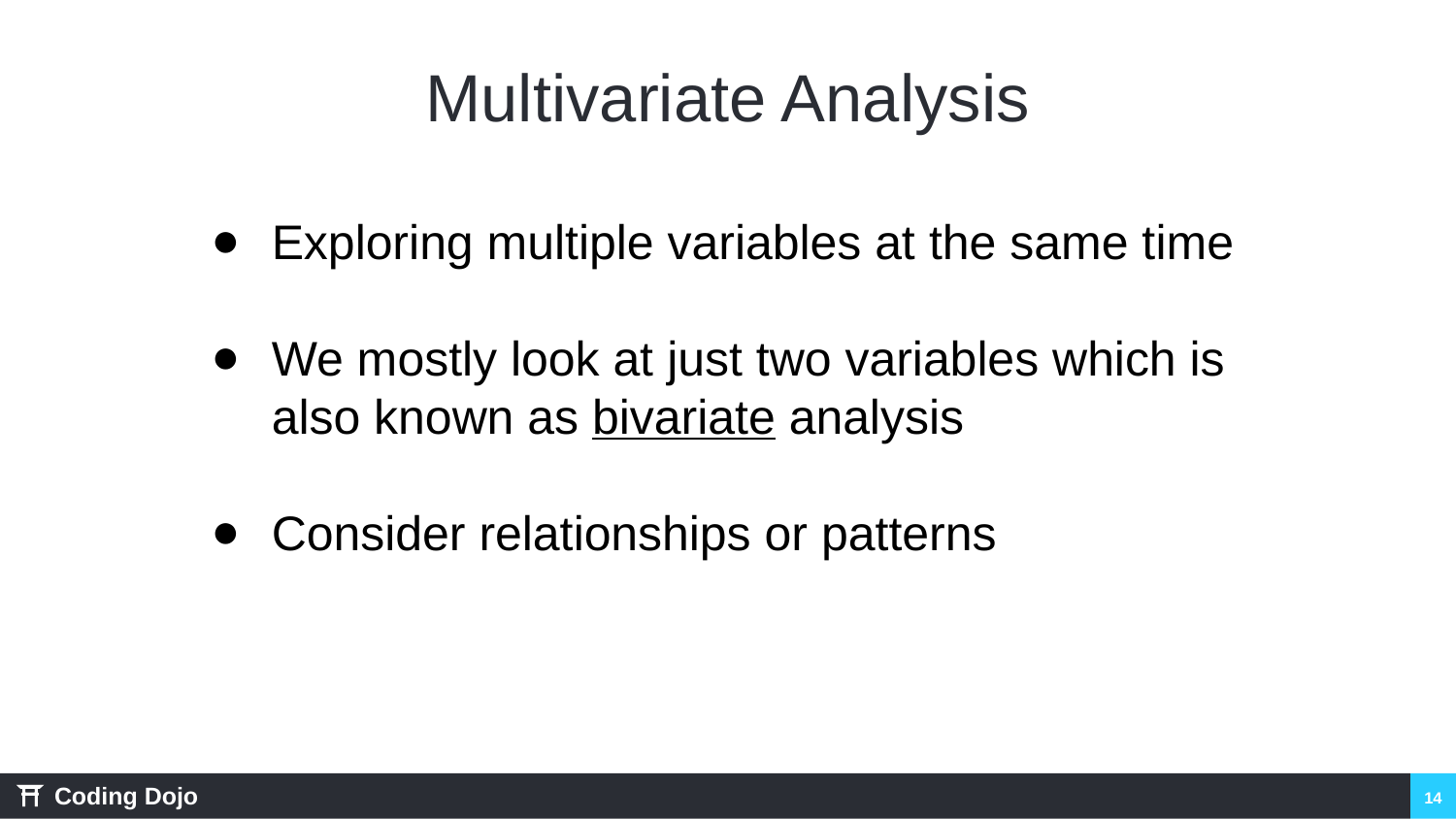

# Multivariate Analysis
Exploring multiple variables at the same time

We mostly look at just two variables which is also known as bivariate analysis

Consider relationships or patterns